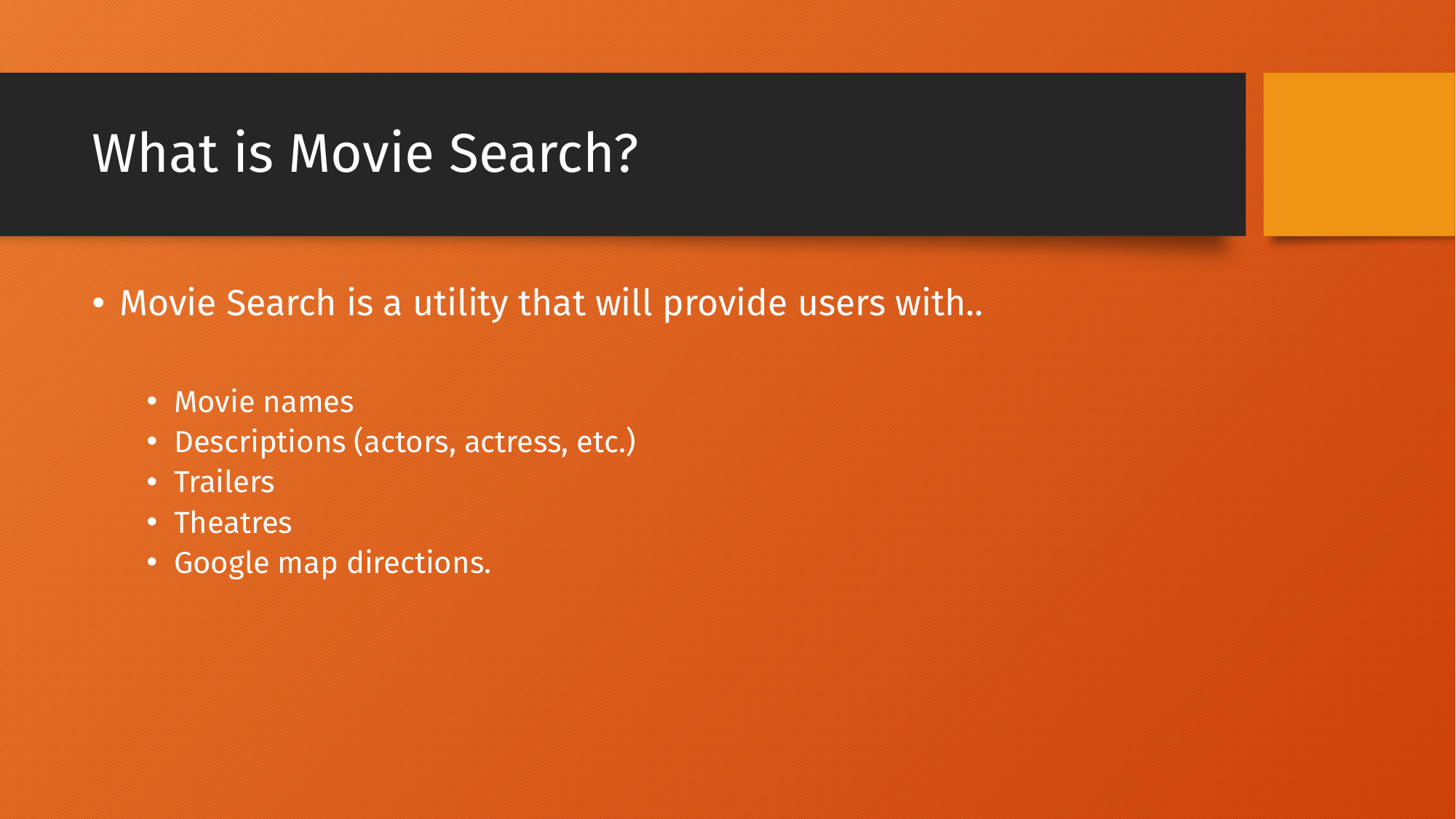

# What is Movie Search?
Movie Search is a utility that will provide users with..

Movie names
Descriptions (actors, actress, etc.)
Trailers
Theatres
Google map directions.